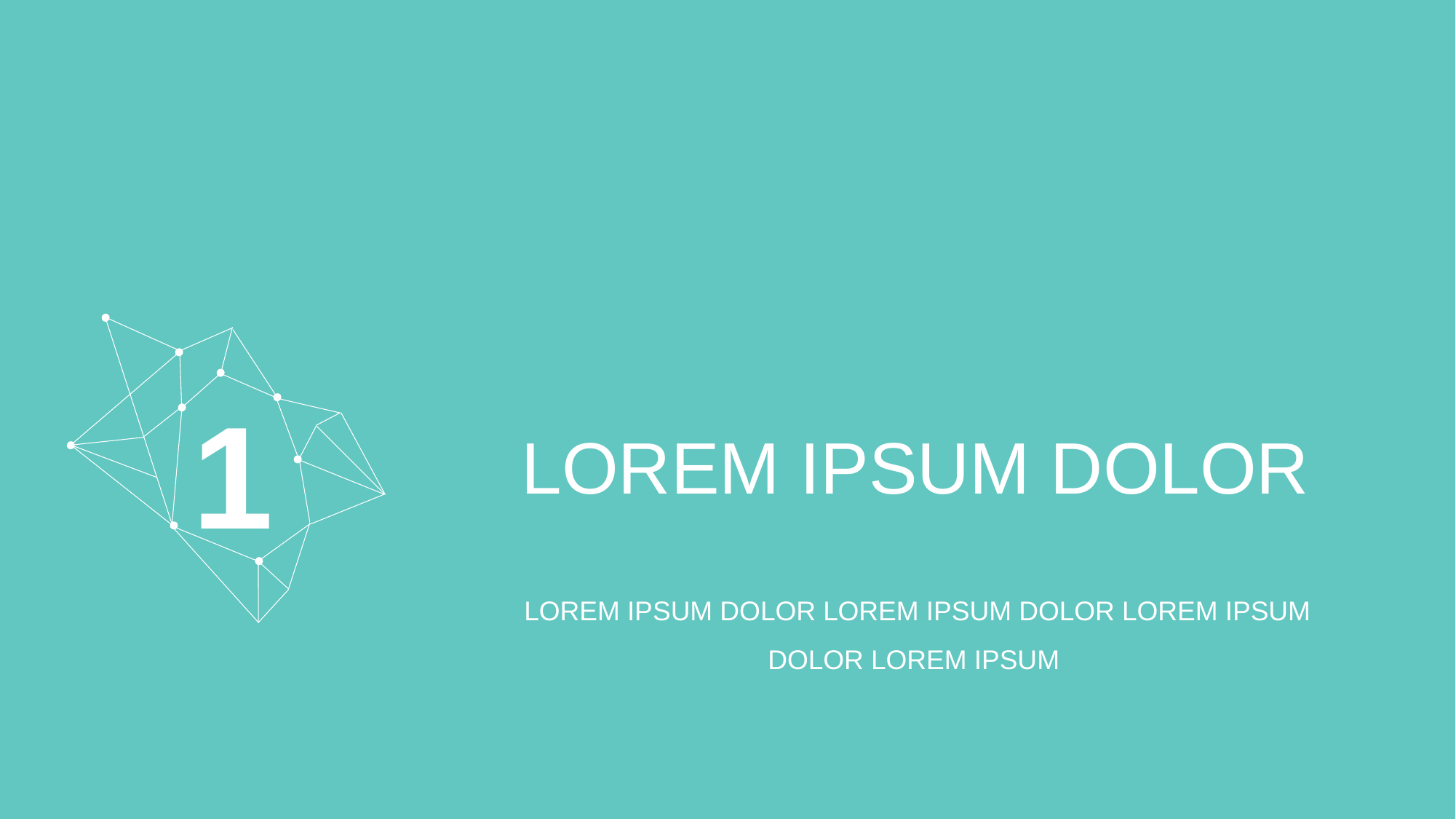

# LOREM IPSUM DOLOR
1
LOREM IPSUM DOLOR LOREM IPSUM DOLOR LOREM IPSUM DOLOR LOREM IPSUM